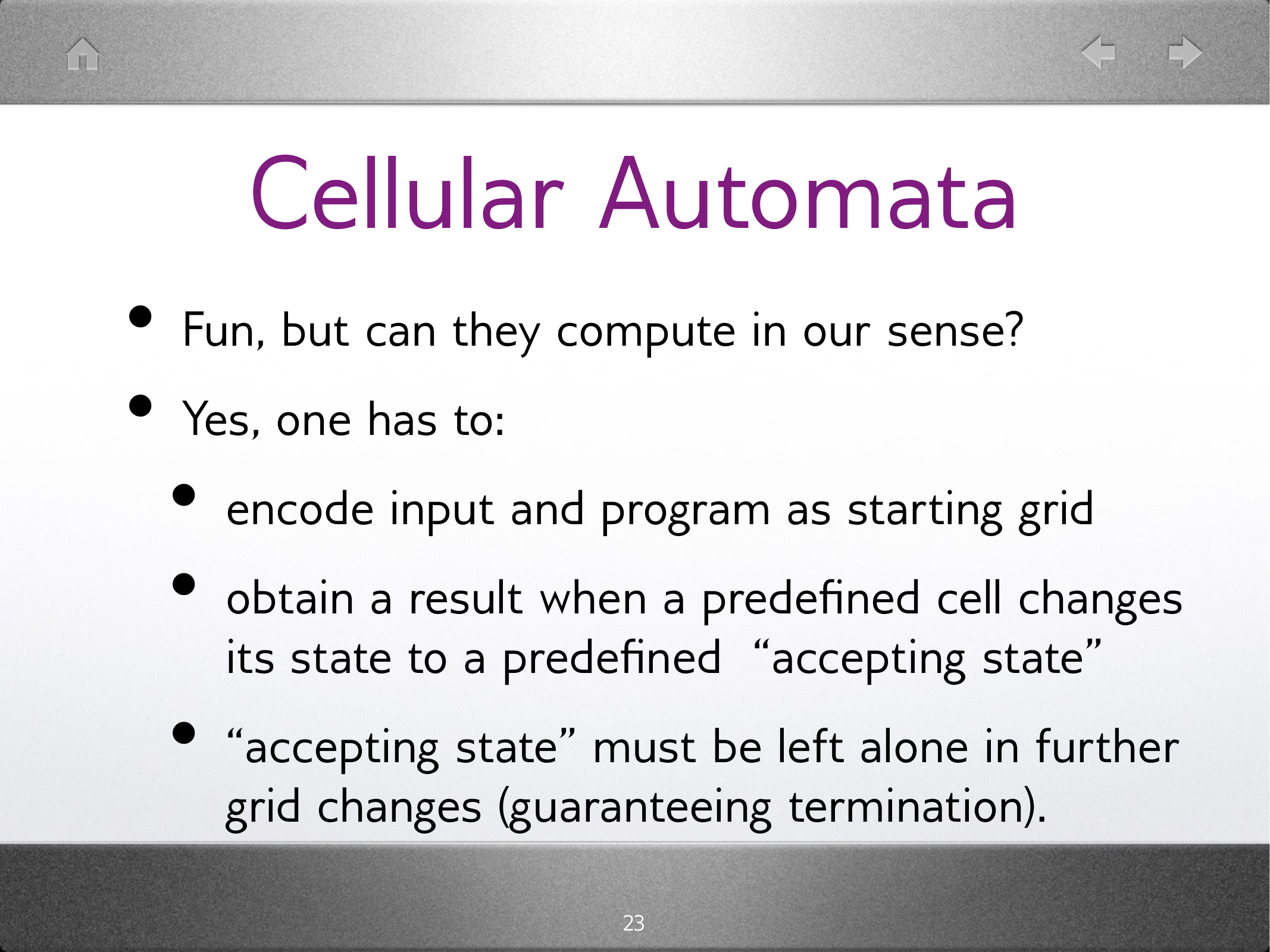

# Cellular Automata
Fun, but can they compute in our sense?
Yes, one has to:
encode input and program as starting grid
obtain a result when a predefined cell changes its state to a predefined  “accepting state”
“accepting state” must be left alone in further grid changes (guaranteeing termination).
23